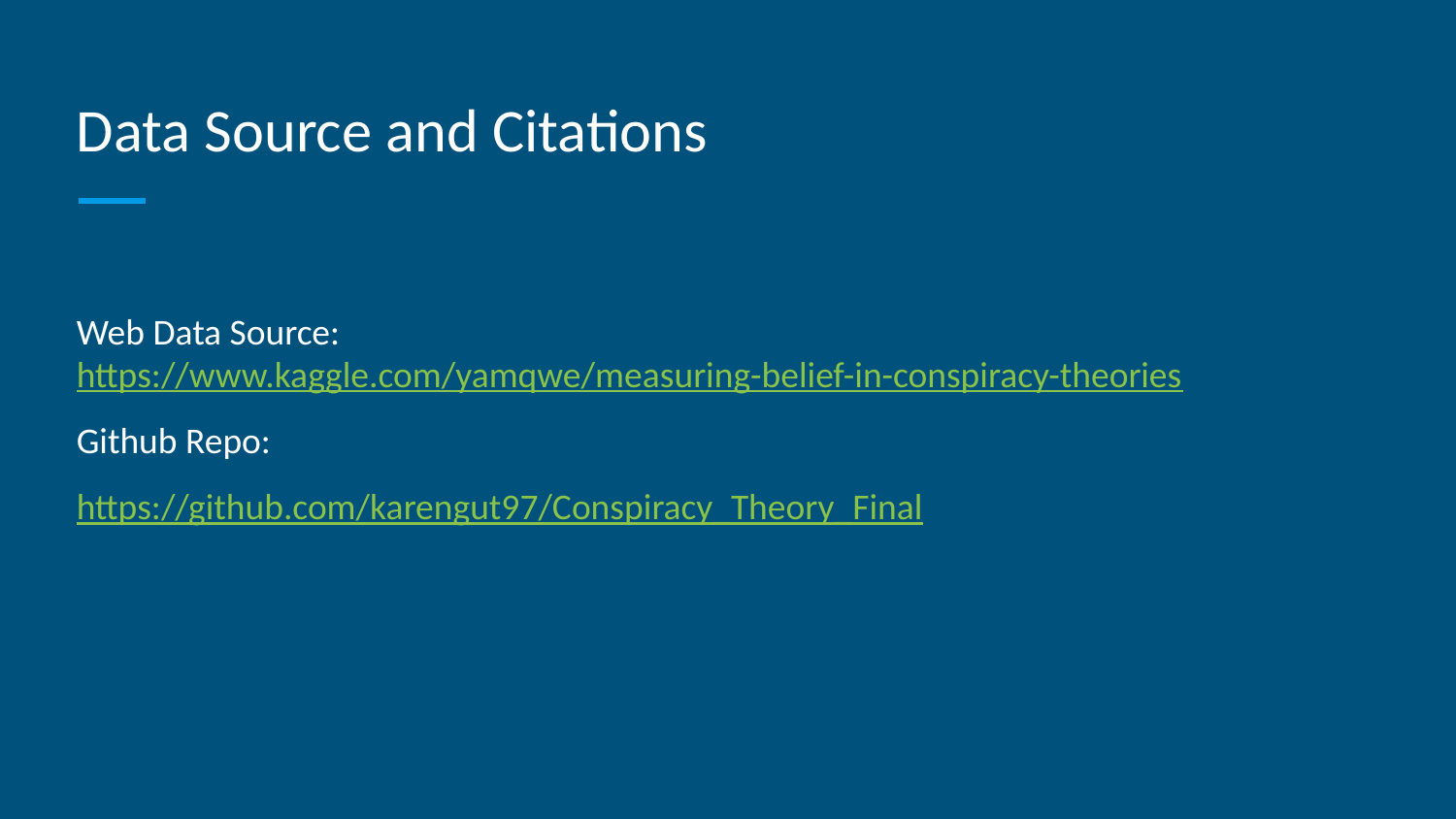

# Data Source and Citations

Web Data Source: https://www.kaggle.com/yamqwe/measuring-belief-in-conspiracy-theories
Github Repo:
https://github.com/karengut97/Conspiracy_Theory_Final